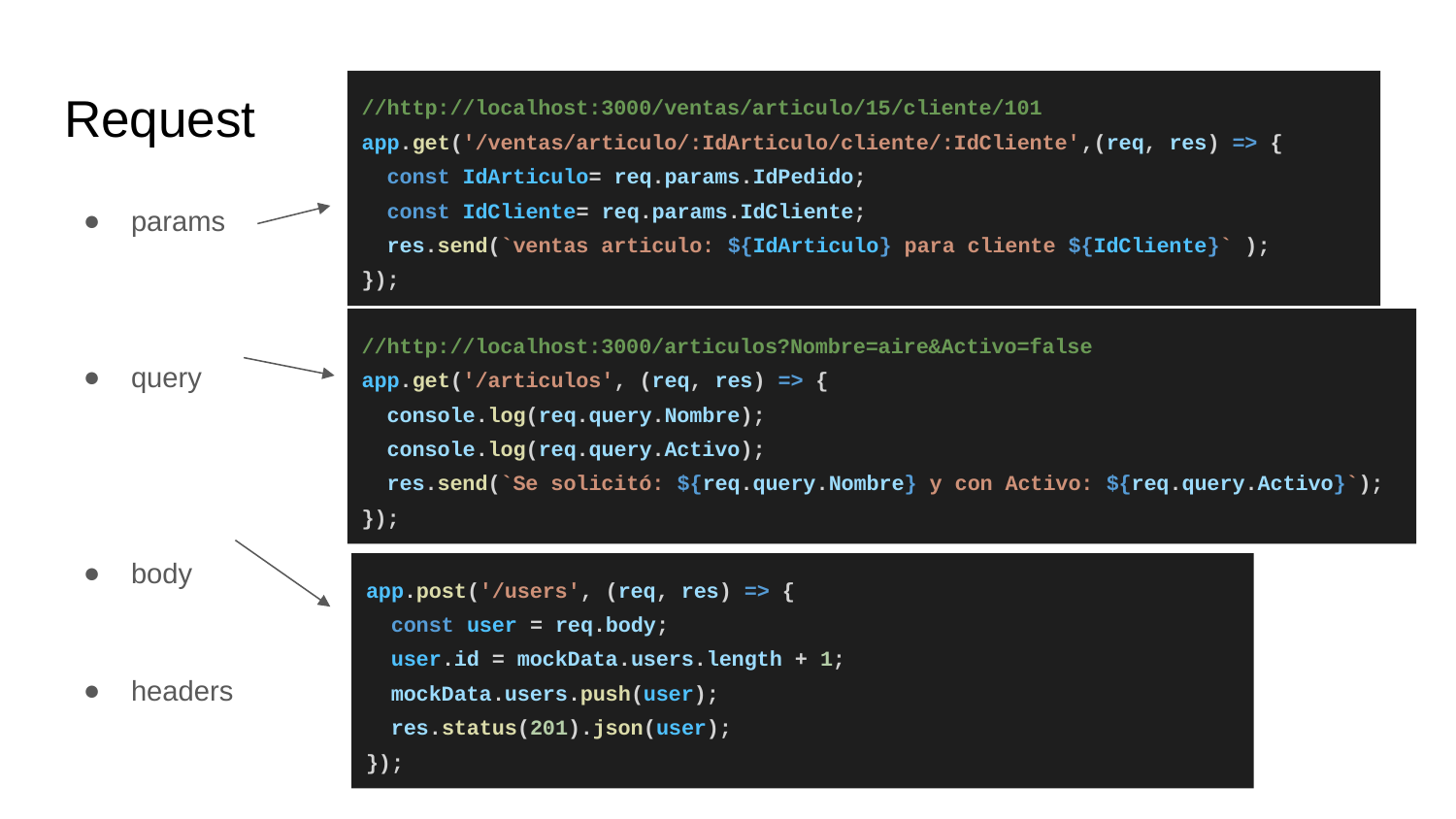

# Request
//http://localhost:3000/ventas/articulo/15/cliente/101
app.get('/ventas/articulo/:IdArticulo/cliente/:IdCliente',(req, res) => {
  const IdArticulo= req.params.IdPedido;
  const IdCliente= req.params.IdCliente;
  res.send(`ventas articulo: ${IdArticulo} para cliente ${IdCliente}` );
});
params

query

body

headers

//http://localhost:3000/articulos?Nombre=aire&Activo=false
app.get('/articulos', (req, res) => {
  console.log(req.query.Nombre);
  console.log(req.query.Activo);
  res.send(`Se solicitó: ${req.query.Nombre} y con Activo: ${req.query.Activo}`);
});
app.post('/users', (req, res) => {
  const user = req.body;
  user.id = mockData.users.length + 1;
  mockData.users.push(user);
  res.status(201).json(user);
});